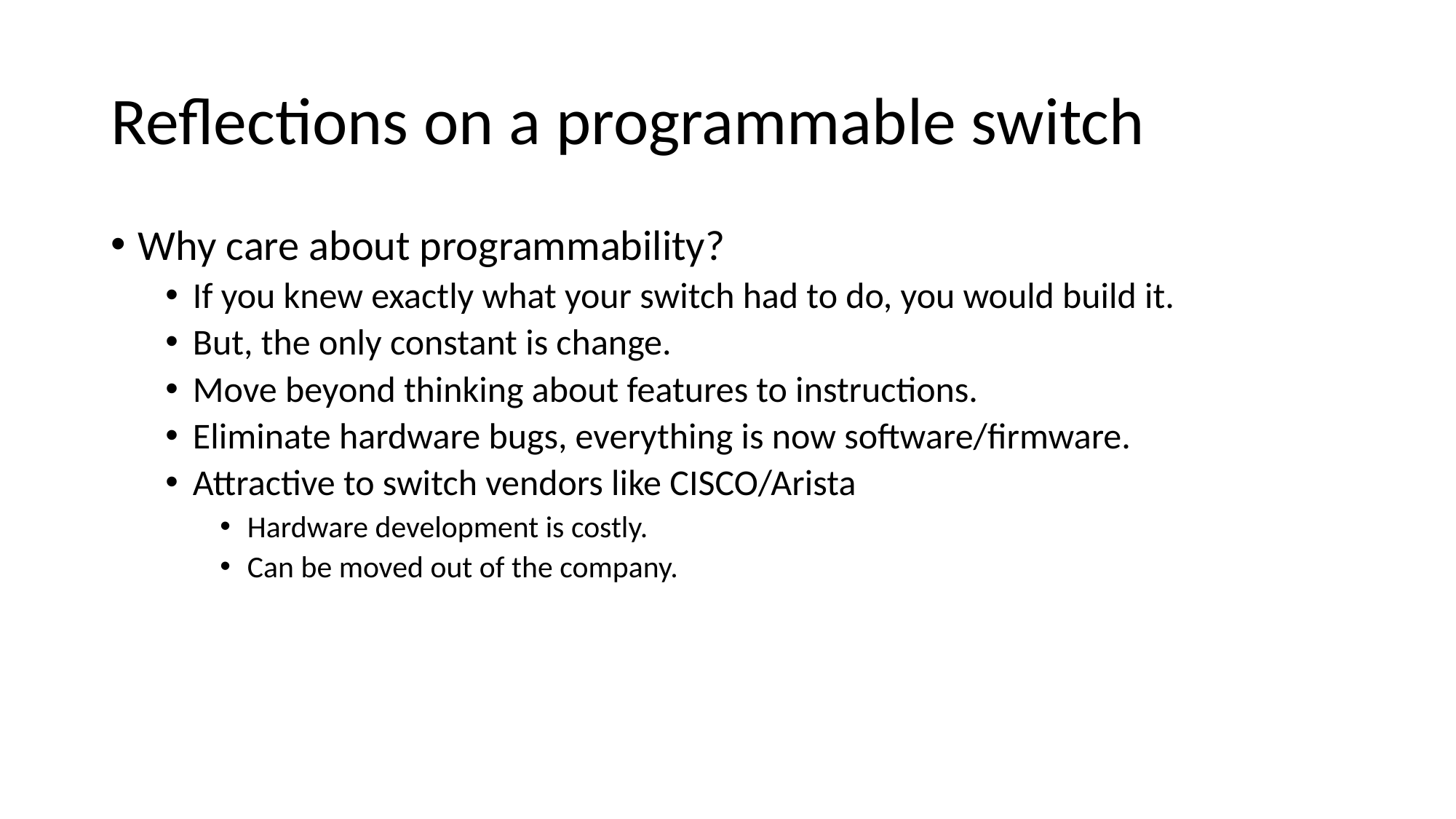

# Reflections on a programmable switch
Why care about programmability?
If you knew exactly what your switch had to do, you would build it.
But, the only constant is change.
Move beyond thinking about features to instructions.
Eliminate hardware bugs, everything is now software/firmware.
Attractive to switch vendors like CISCO/Arista
Hardware development is costly.
Can be moved out of the company.